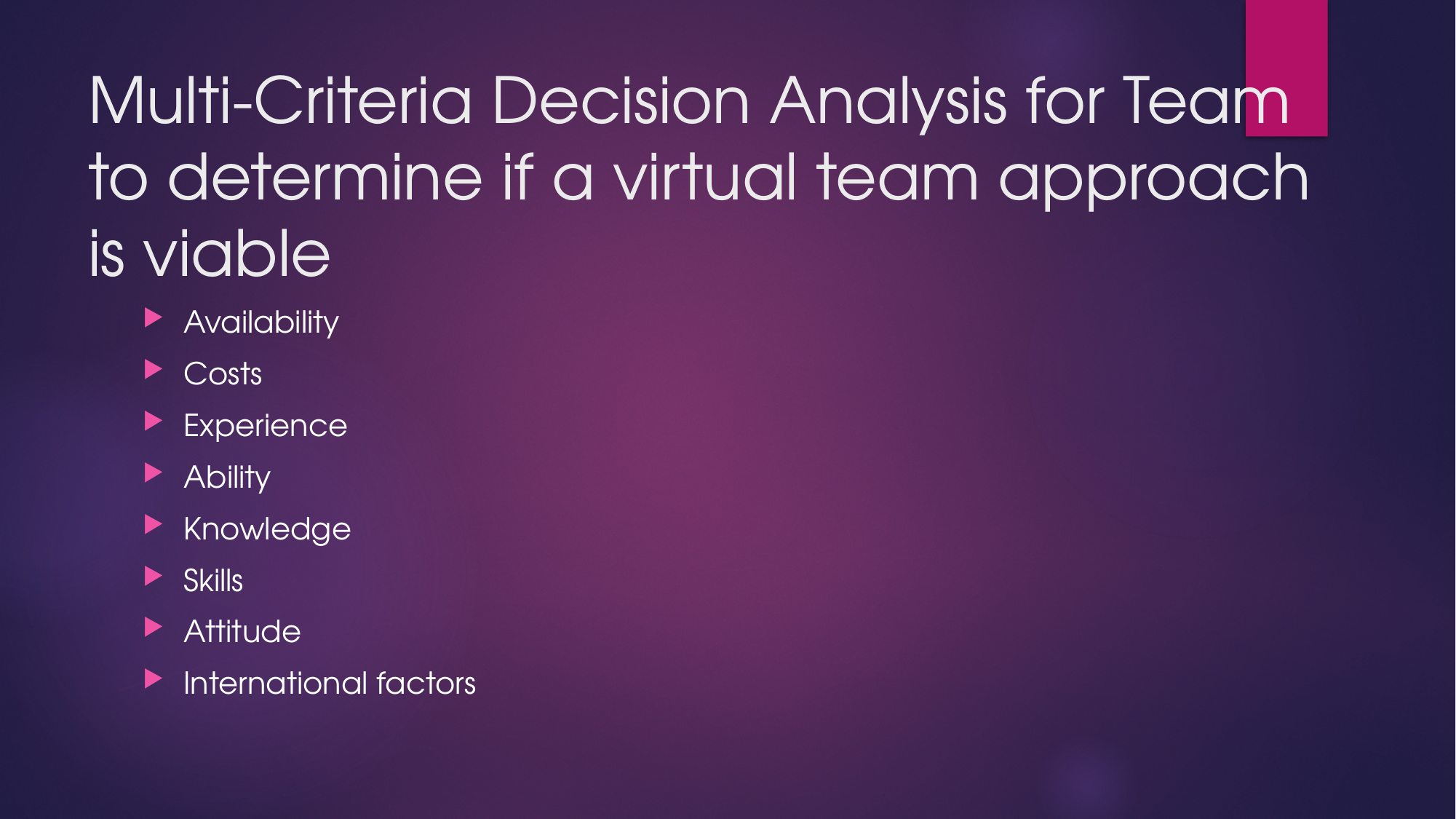

# Multi-Criteria Decision Analysis for Team to determine if a virtual team approach is viable
Availability
Costs
Experience
Ability
Knowledge
Skills
Attitude
International factors